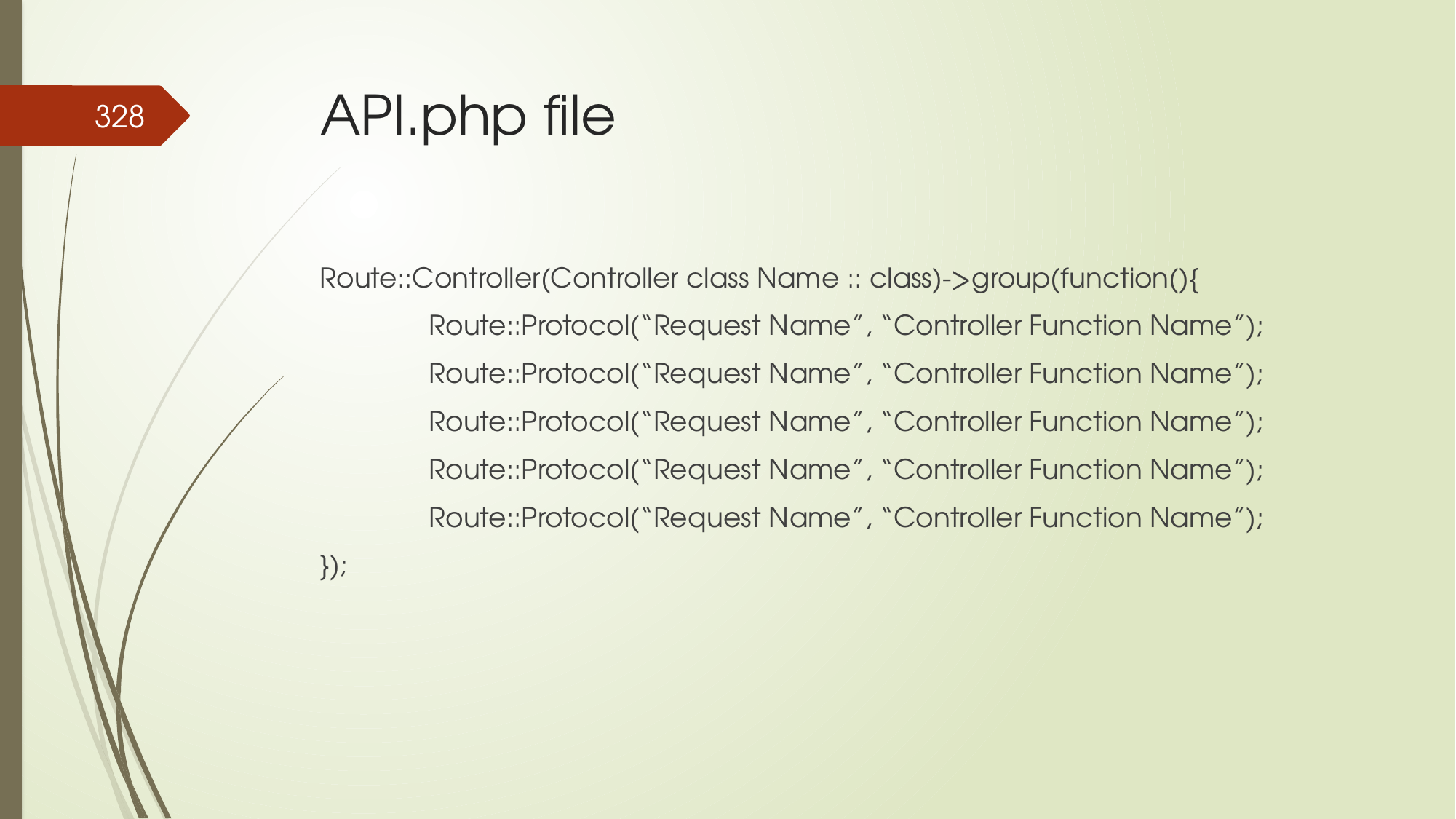

# API.php file
328
Route::Controller(Controller class Name :: class)->group(function(){
	Route::Protocol(“Request Name”, “Controller Function Name”);
	Route::Protocol(“Request Name”, “Controller Function Name”);
	Route::Protocol(“Request Name”, “Controller Function Name”);
	Route::Protocol(“Request Name”, “Controller Function Name”);
	Route::Protocol(“Request Name”, “Controller Function Name”);
});